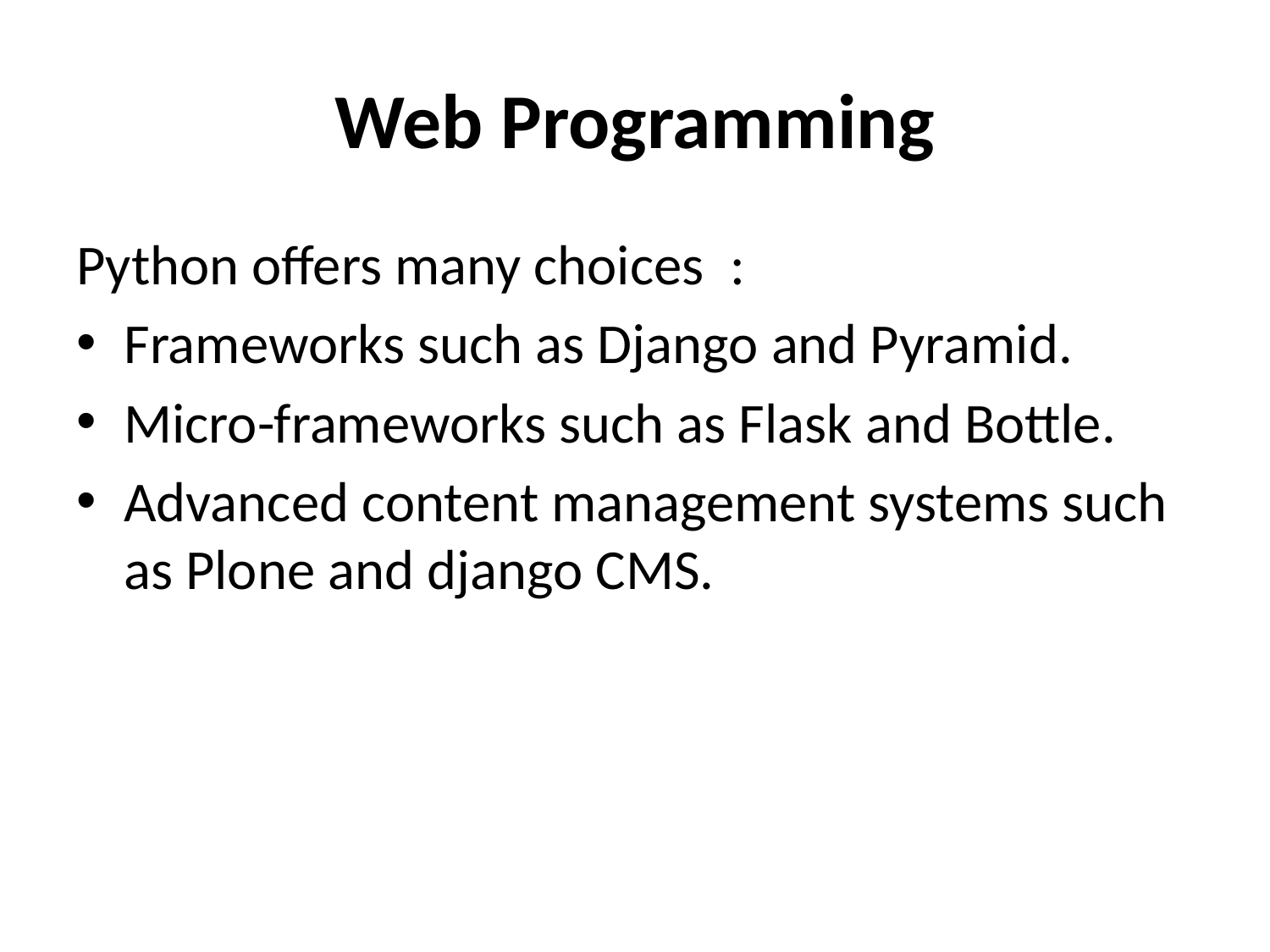

# Web Programming
Python offers many choices  :
Frameworks such as Django and Pyramid.
Micro-frameworks such as Flask and Bottle.
Advanced content management systems such as Plone and django CMS.